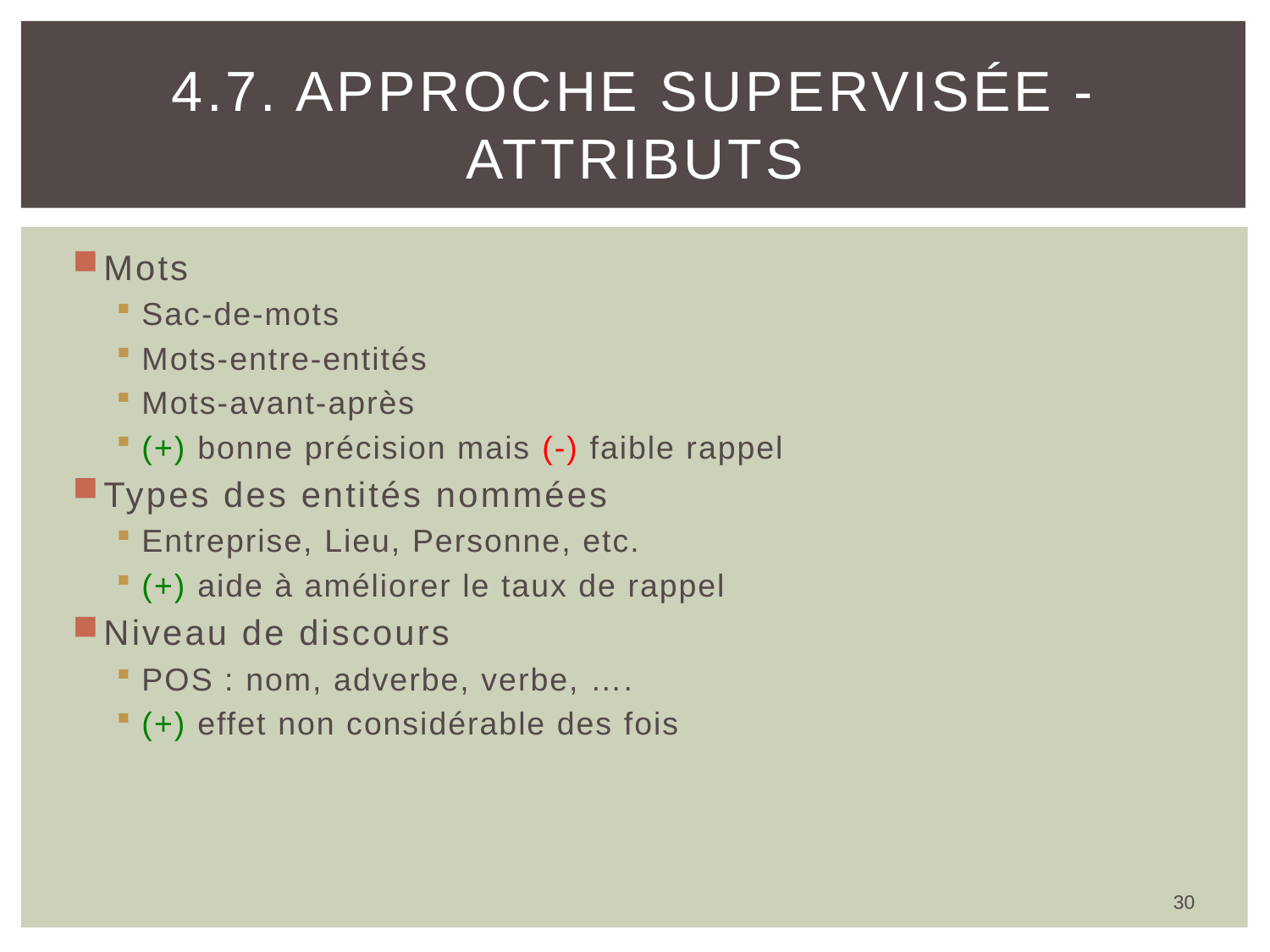

# 4.7. Approche supervisée - Attributs
Mots
Sac-de-mots
Mots-entre-entités
Mots-avant-après
(+) bonne précision mais (-) faible rappel
Types des entités nommées
Entreprise, Lieu, Personne, etc.
(+) aide à améliorer le taux de rappel
Niveau de discours
POS : nom, adverbe, verbe, ….
(+) effet non considérable des fois
30